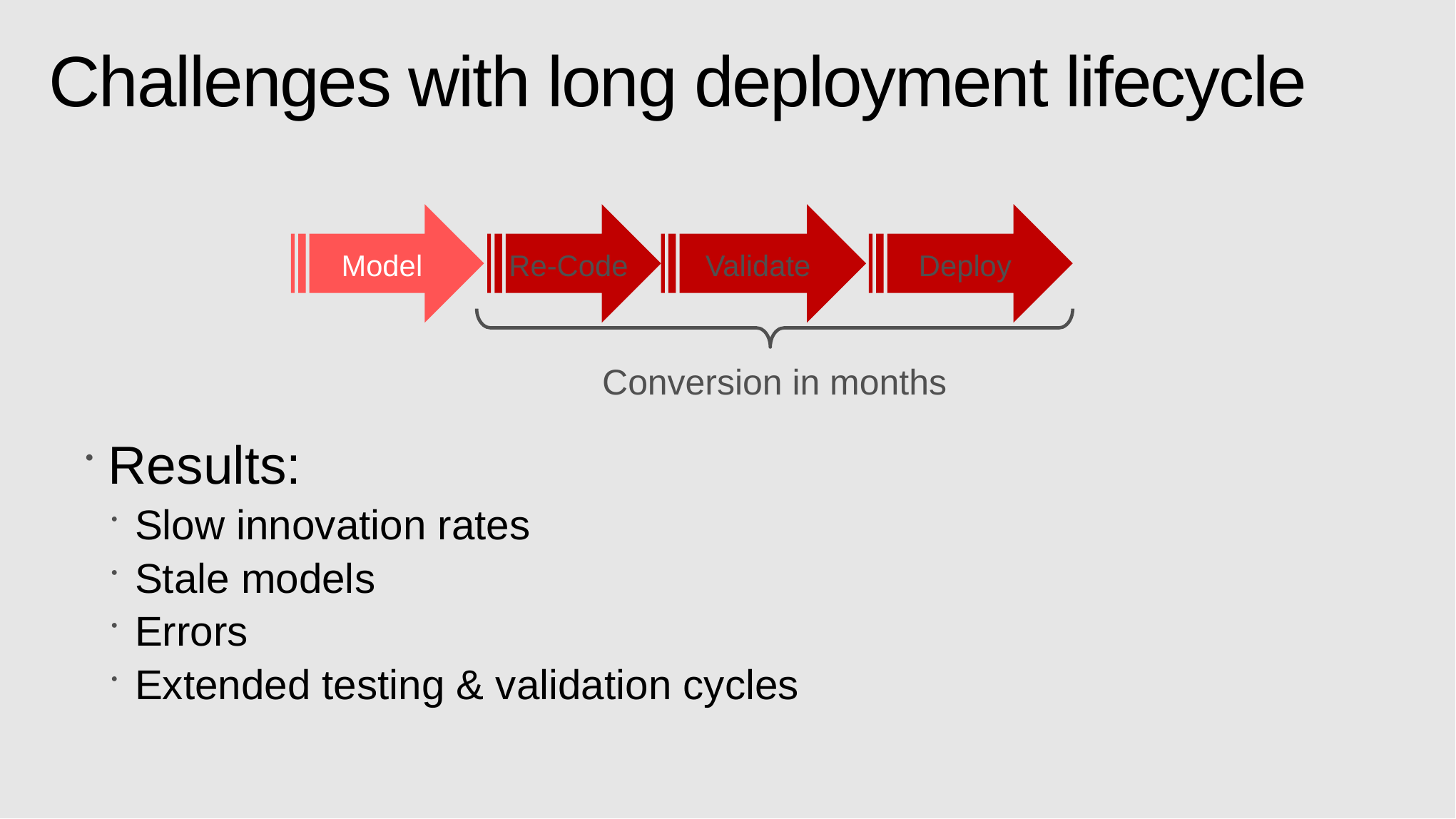

# Challenges with long deployment lifecycle
Model
Re-Code
Validate
Deploy
Conversion in months
Results:
Slow innovation rates
Stale models
Errors
Extended testing & validation cycles